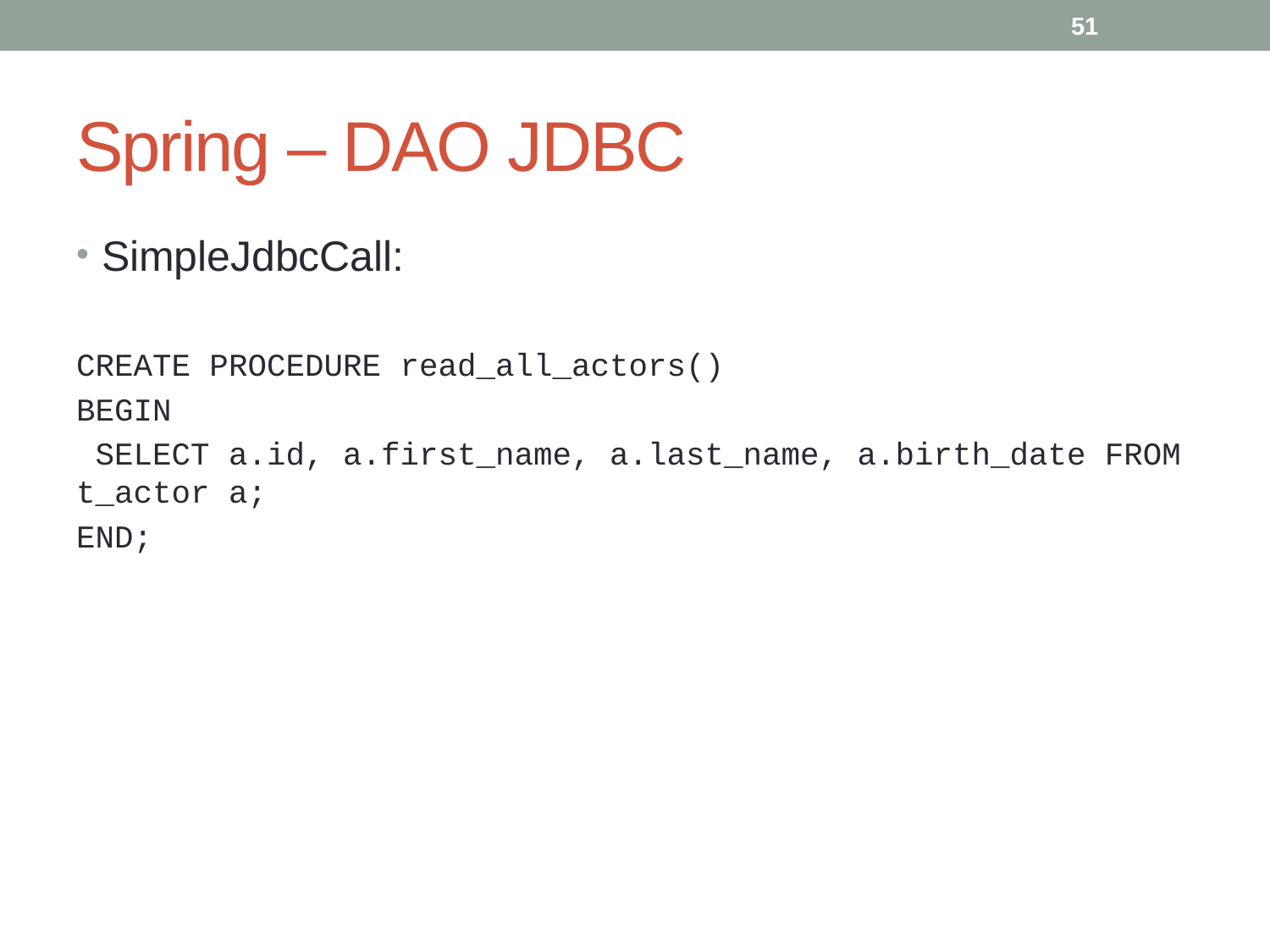

51
# Spring – DAO JDBC
SimpleJdbcCall:

CREATE PROCEDURE read_all_actors()
BEGIN
 SELECT a.id, a.first_name, a.last_name, a.birth_date FROM t_actor a;
END;